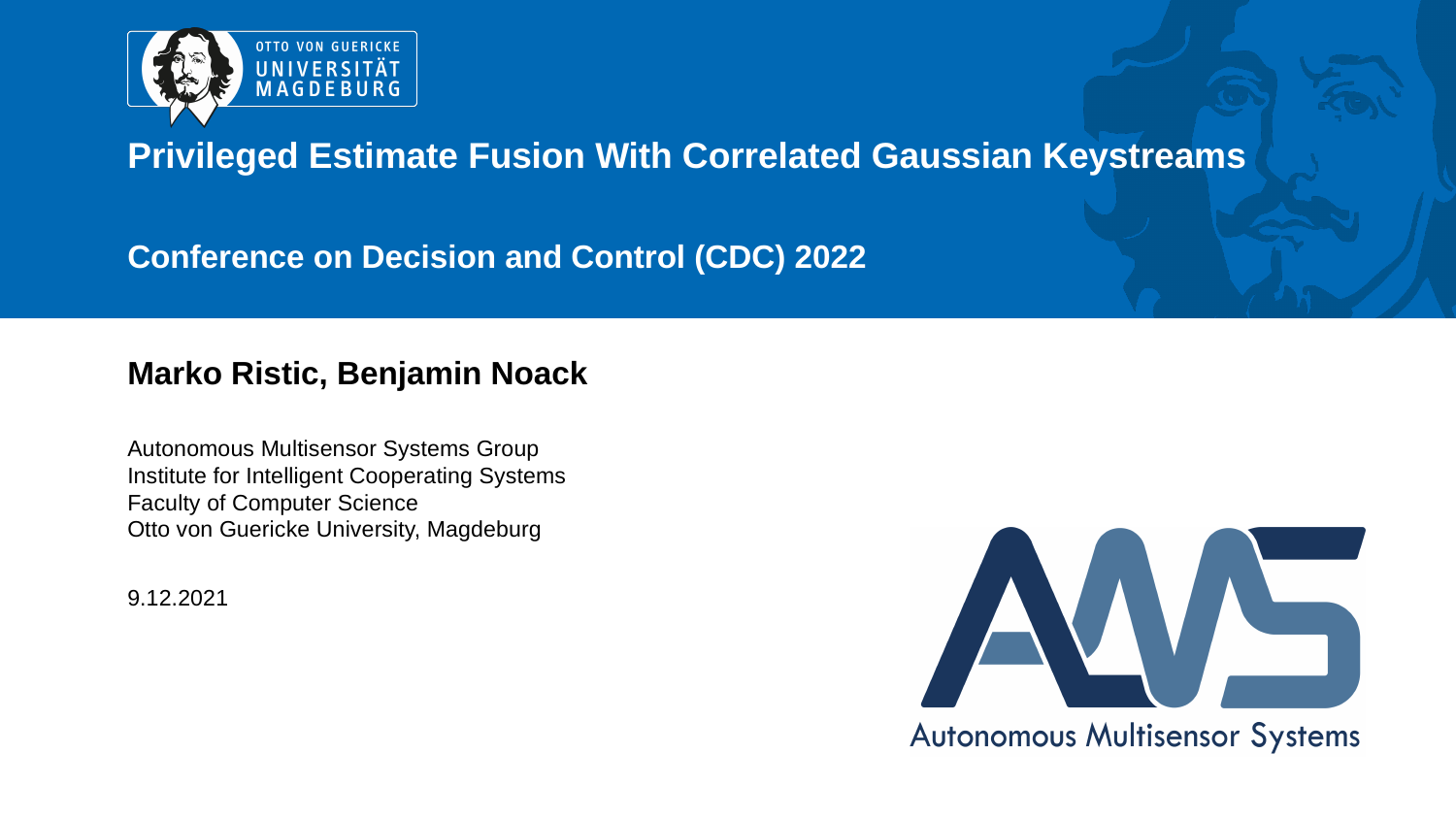

# Privileged Estimate Fusion With Correlated Gaussian Keystreams
Conference on Decision and Control (CDC) 2022
Marko Ristic, Benjamin Noack
Autonomous Multisensor Systems Group
Institute for Intelligent Cooperating Systems
Faculty of Computer Science
Otto von Guericke University, Magdeburg
9.12.2021